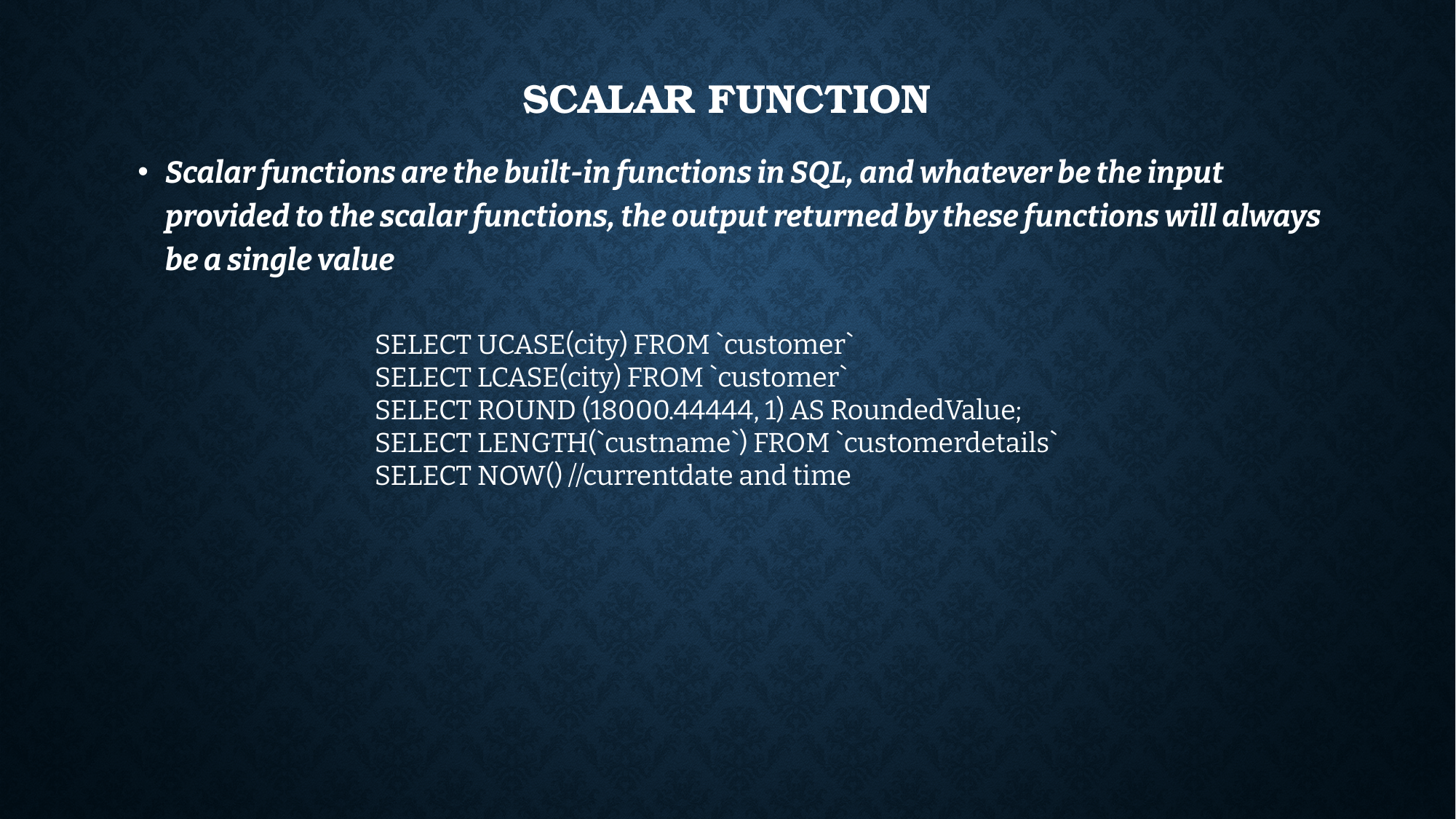

# Scalar function
Scalar functions are the built-in functions in SQL, and whatever be the input provided to the scalar functions, the output returned by these functions will always be a single value
SELECT UCASE(city) FROM `customer`
SELECT LCASE(city) FROM `customer`
SELECT ROUND (18000.44444, 1) AS RoundedValue;
SELECT LENGTH(`custname`) FROM `customerdetails`
SELECT NOW() //currentdate and time